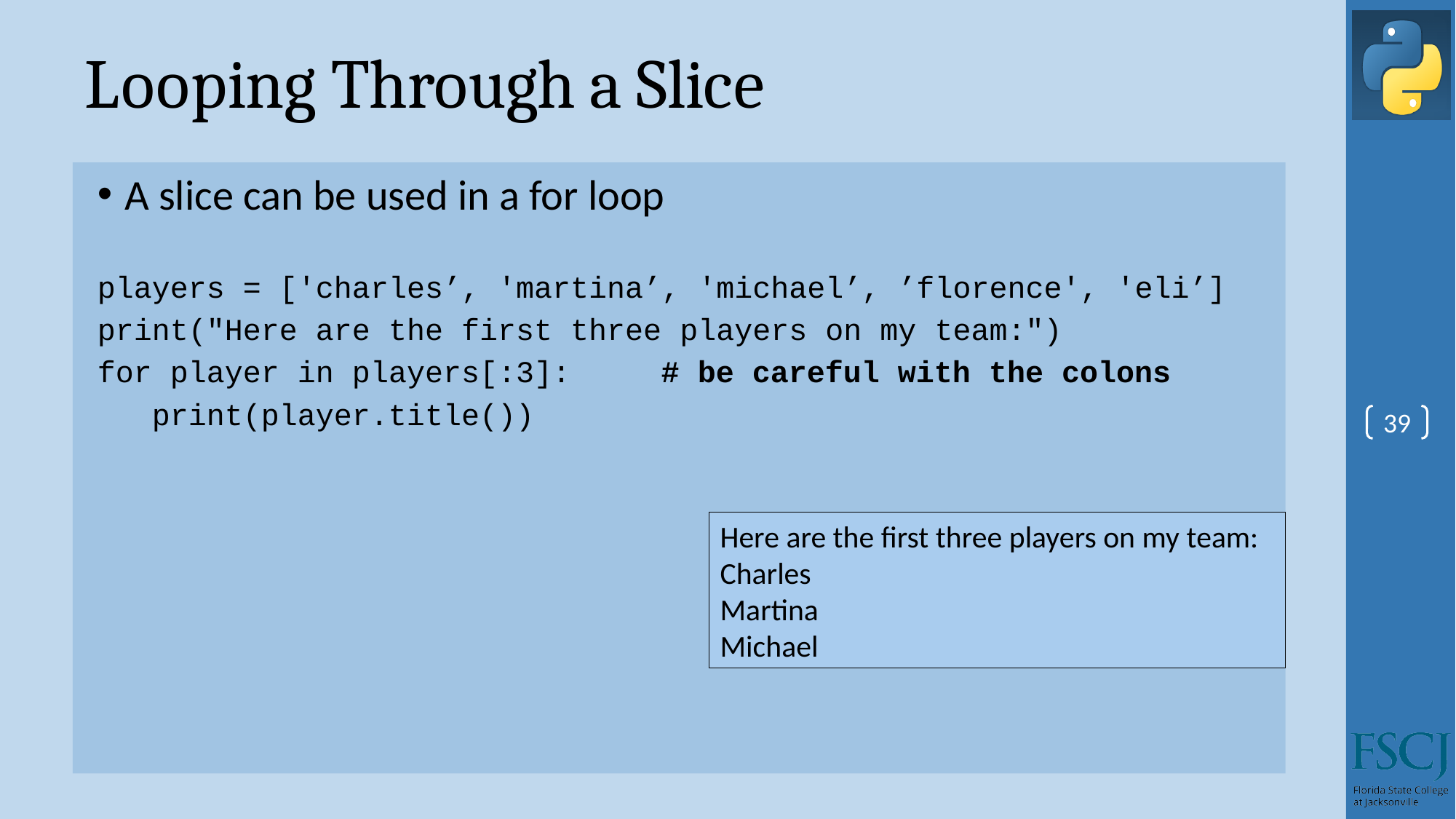

# Looping Through a Slice
A slice can be used in a for loop

players = ['charles’, 'martina’, 'michael’, ’florence', 'eli’]
print("Here are the first three players on my team:")
for player in players[:3]:     # be careful with the colons
   print(player.title())
39
Here are the first three players on my team:
Charles
Martina
Michael